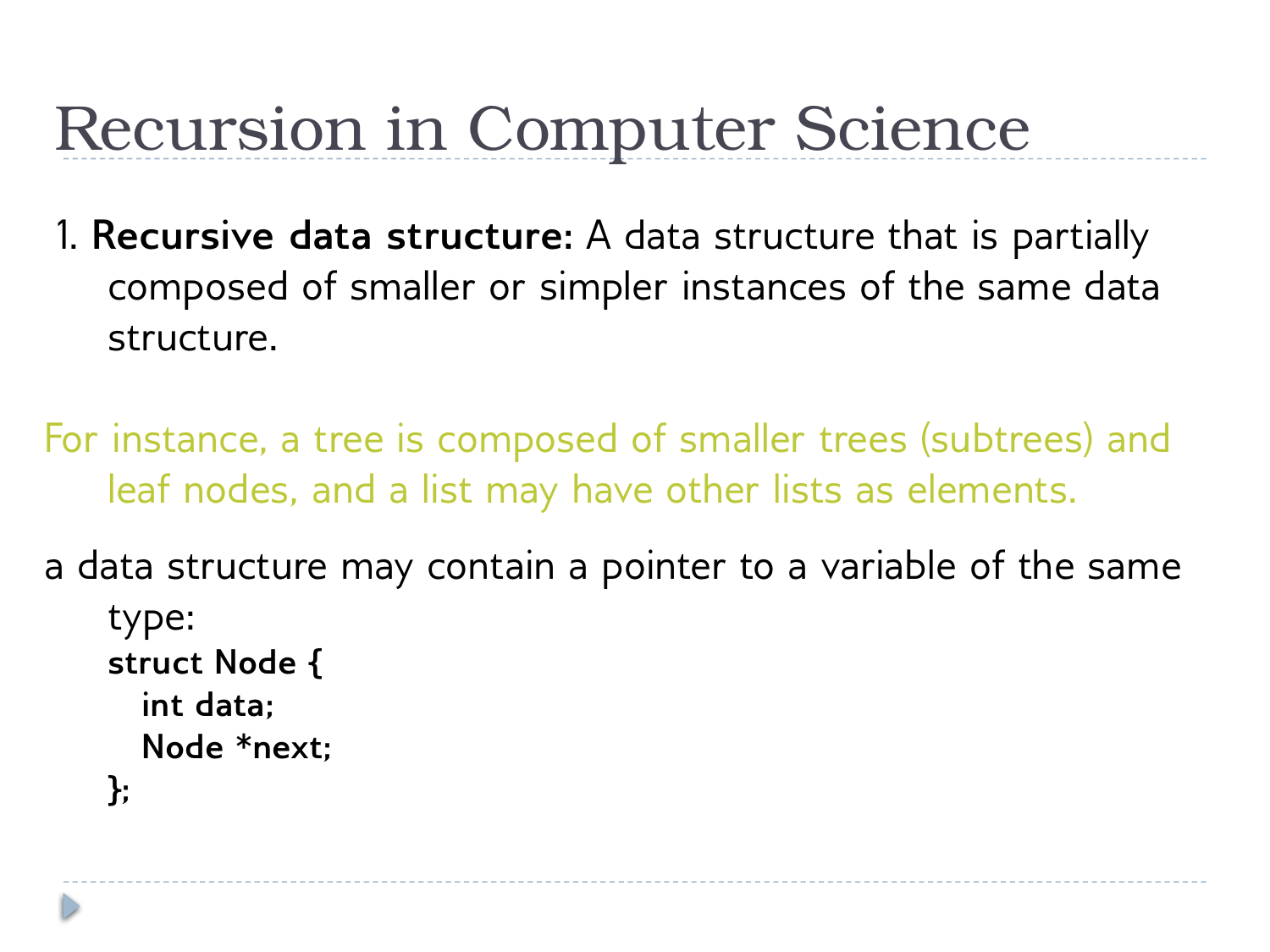

# Recursion in Computer Science
 1. Recursive data structure: A data structure that is partially composed of smaller or simpler instances of the same data structure.

For instance, a tree is composed of smaller trees (subtrees) and leaf nodes, and a list may have other lists as elements.

a data structure may contain a pointer to a variable of the same type:
	struct Node {
	   int data;
	   Node *next;
	};